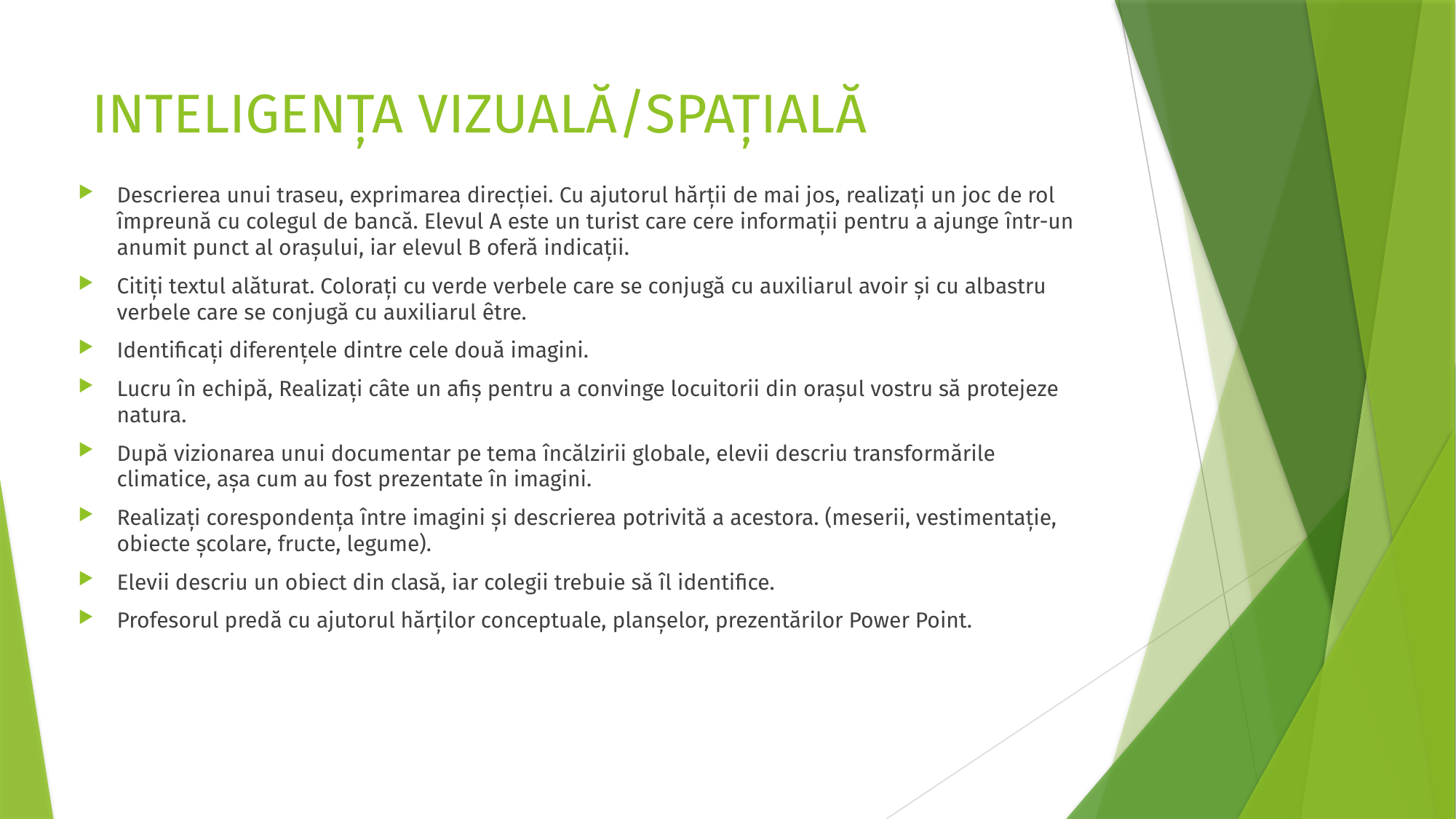

# INTELIGENȚA VIZUALĂ/SPAȚIALĂ
Descrierea unui traseu, exprimarea direcției. Cu ajutorul hărții de mai jos, realizați un joc de rol împreună cu colegul de bancă. Elevul A este un turist care cere informații pentru a ajunge într-un anumit punct al orașului, iar elevul B oferă indicații.
Citiți textul alăturat. Colorați cu verde verbele care se conjugă cu auxiliarul avoir și cu albastru verbele care se conjugă cu auxiliarul être.
Identificați diferențele dintre cele două imagini.
Lucru în echipă, Realizați câte un afiș pentru a convinge locuitorii din orașul vostru să protejeze natura.
După vizionarea unui documentar pe tema încălzirii globale, elevii descriu transformările climatice, așa cum au fost prezentate în imagini.
Realizați corespondența între imagini și descrierea potrivită a acestora. (meserii, vestimentație, obiecte școlare, fructe, legume).
Elevii descriu un obiect din clasă, iar colegii trebuie să îl identifice.
Profesorul predă cu ajutorul hărților conceptuale, planșelor, prezentărilor Power Point.